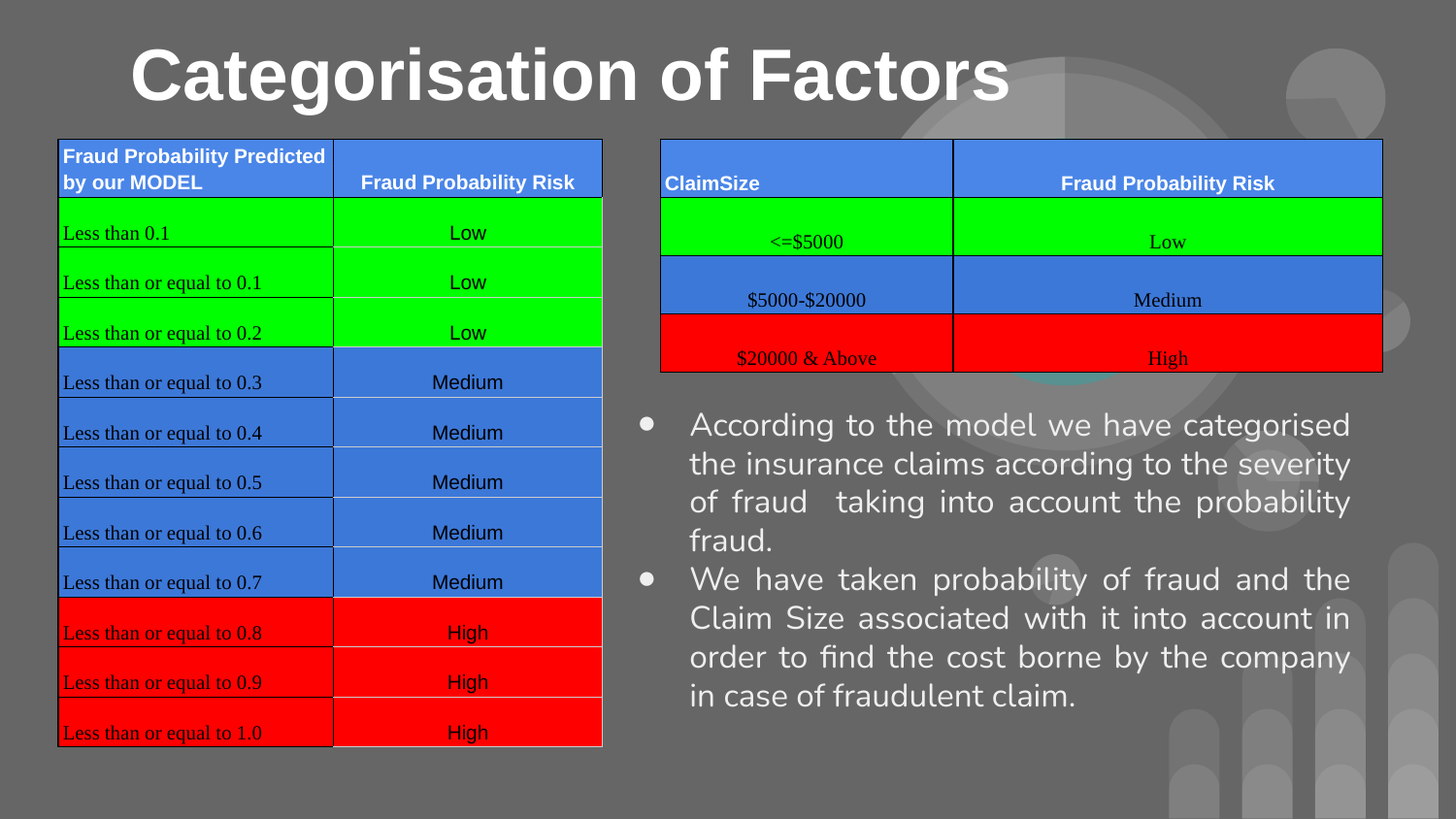

# Categorisation of Factors
| Fraud Probability Predicted by our MODEL | Fraud Probability Risk |
| --- | --- |
| Less than 0.1 | Low |
| Less than or equal to 0.1 | Low |
| Less than or equal to 0.2 | Low |
| Less than or equal to 0.3 | Medium |
| Less than or equal to 0.4 | Medium |
| Less than or equal to 0.5 | Medium |
| Less than or equal to 0.6 | Medium |
| Less than or equal to 0.7 | Medium |
| Less than or equal to 0.8 | High |
| Less than or equal to 0.9 | High |
| Less than or equal to 1.0 | High |
| ClaimSize | Fraud Probability Risk |
| --- | --- |
| <=$5000 | Low |
| $5000-$20000 | Medium |
| $20000 & Above | High |
According to the model we have categorised the insurance claims according to the severity of fraud  taking into account the probability fraud.
We have taken probability of fraud and the Claim Size associated with it into account in order to find the cost borne by the company in case of fraudulent claim.